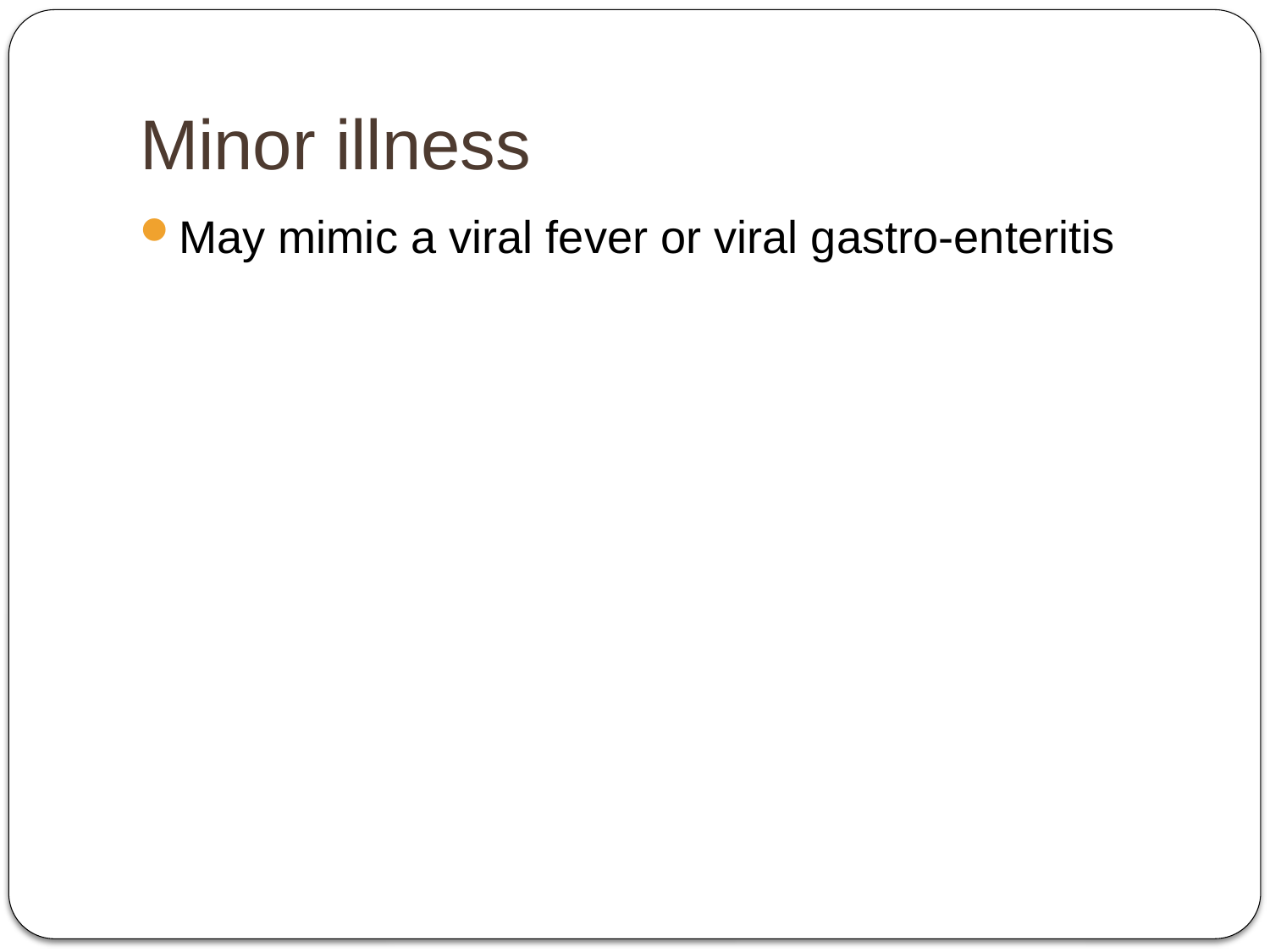

# Minor illness
May mimic a viral fever or viral gastro-enteritis